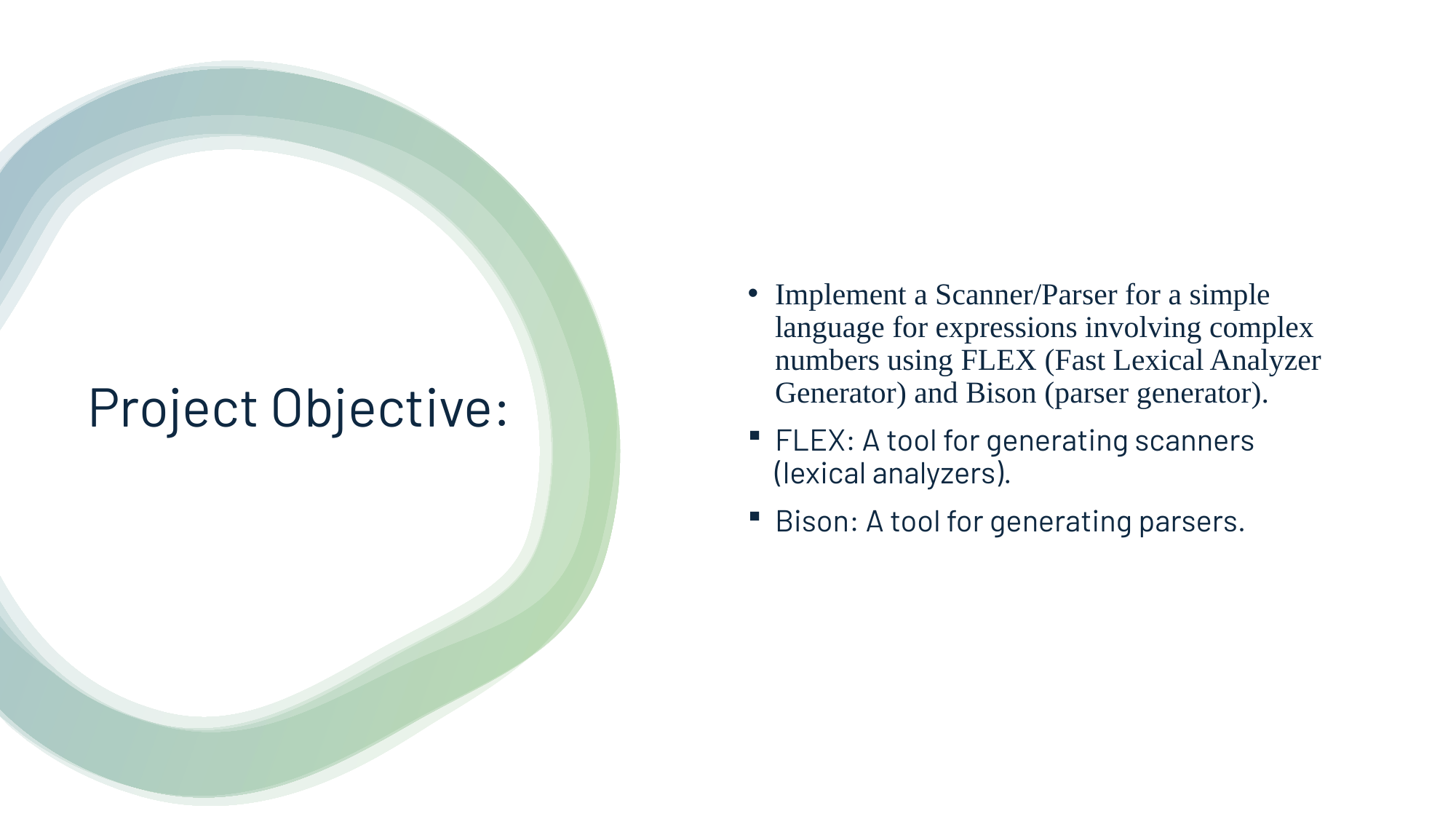

Implement a Scanner/Parser for a simple language for expressions involving complex numbers using FLEX (Fast Lexical Analyzer Generator) and Bison (parser generator).
FLEX: A tool for generating scanners (lexical analyzers).
Bison: A tool for generating parsers.
# Project Objective: